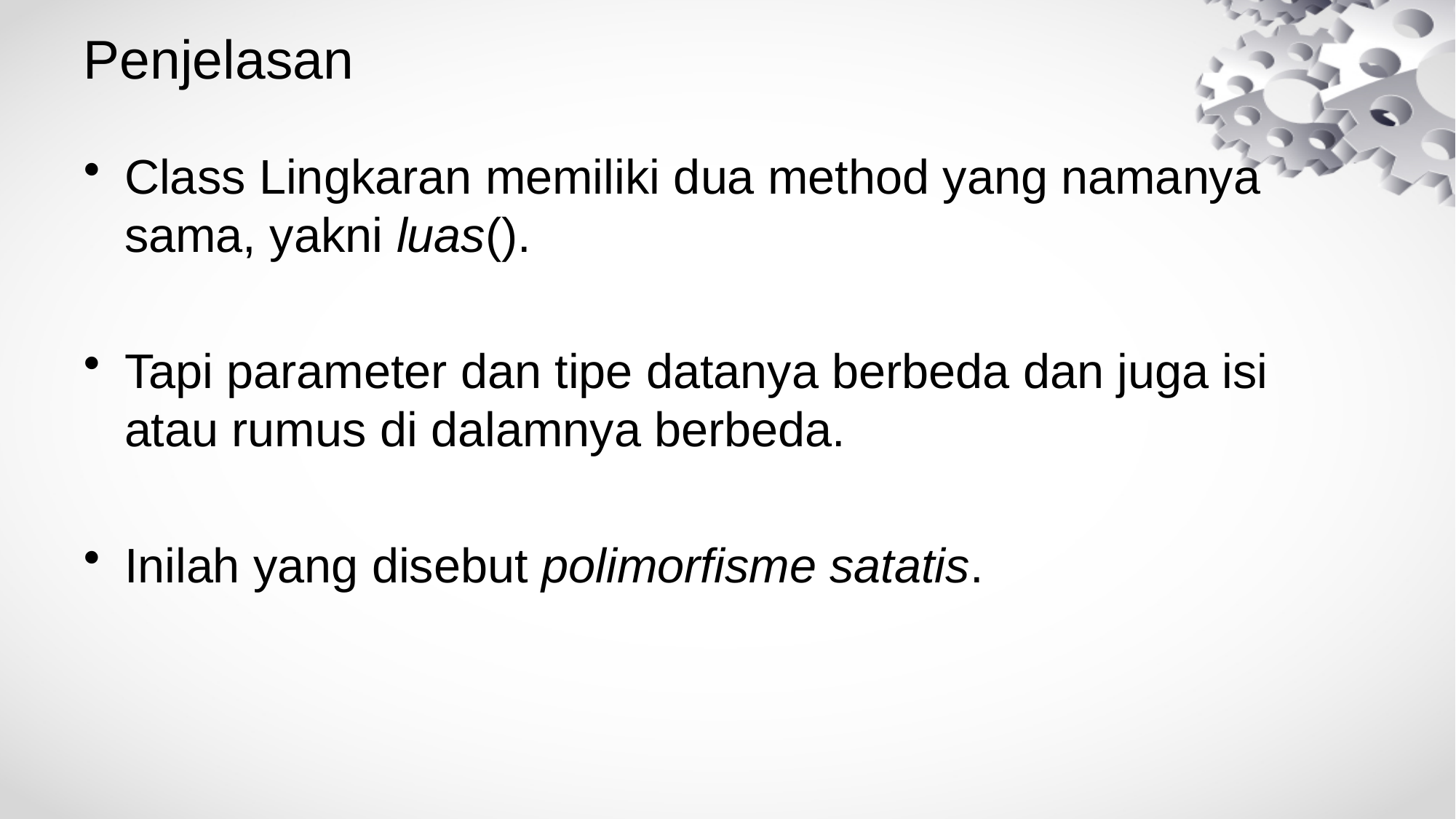

# Penjelasan
Class Lingkaran memiliki dua method yang namanya sama, yakni luas().

Tapi parameter dan tipe datanya berbeda dan juga isi atau rumus di dalamnya berbeda.

Inilah yang disebut polimorfisme satatis.